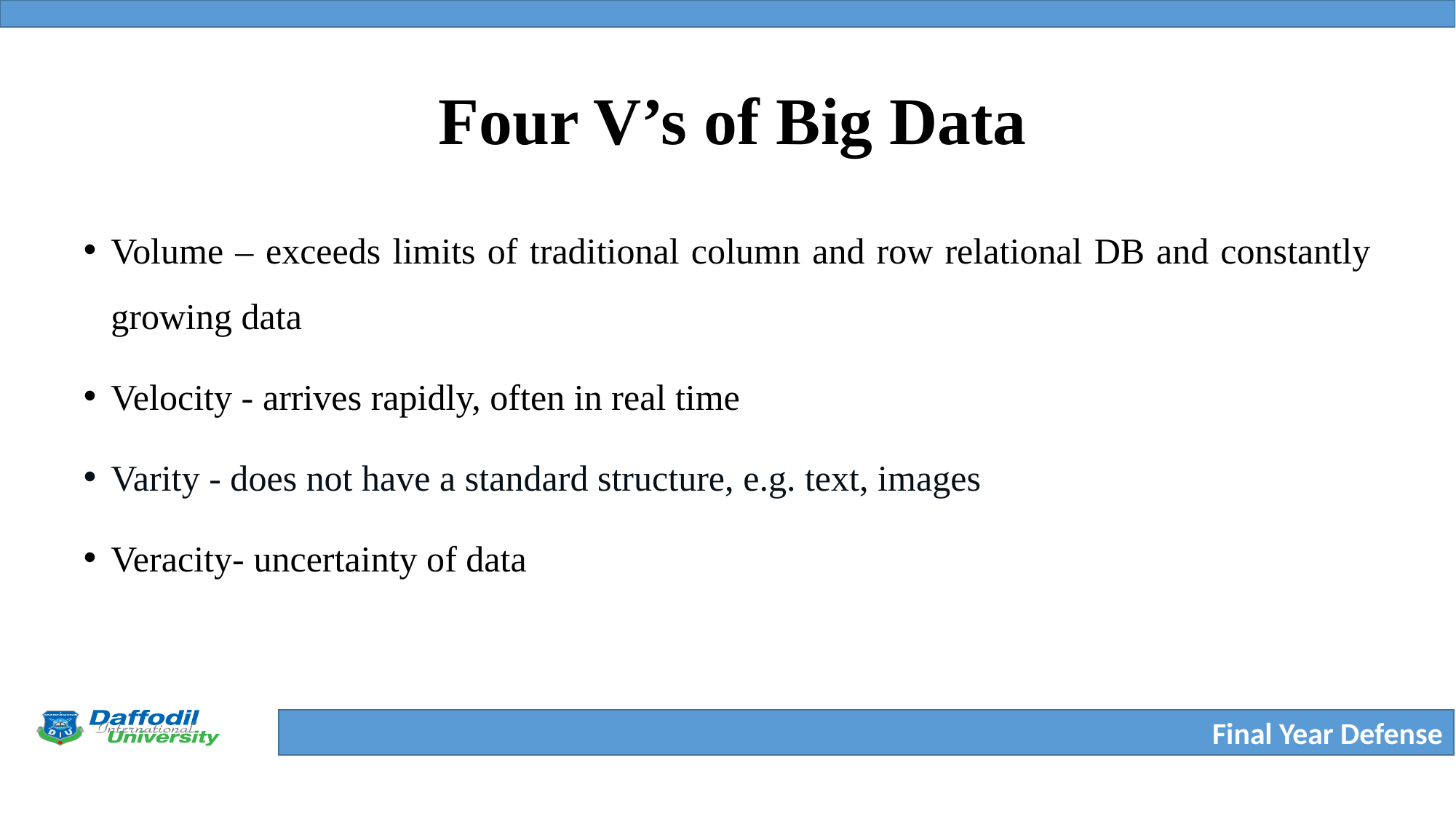

# Four V’s of Big Data
Volume – exceeds limits of traditional column and row relational DB and constantly growing data
Velocity - arrives rapidly, often in real time
Varity - does not have a standard structure, e.g. text, images
Veracity- uncertainty of data